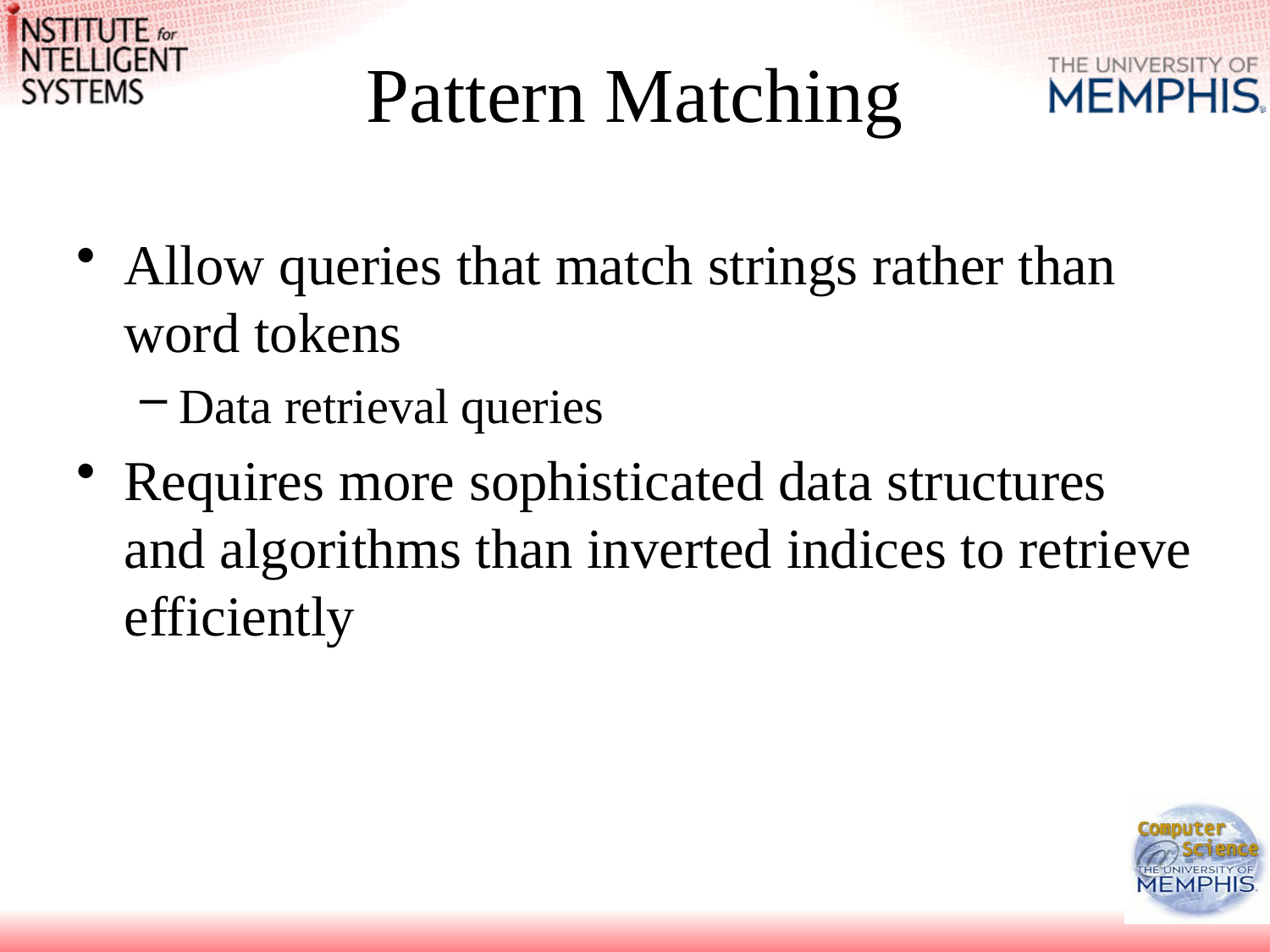

# Pattern Matching
Allow queries that match strings rather than word tokens
Data retrieval queries
Requires more sophisticated data structures and algorithms than inverted indices to retrieve efficiently